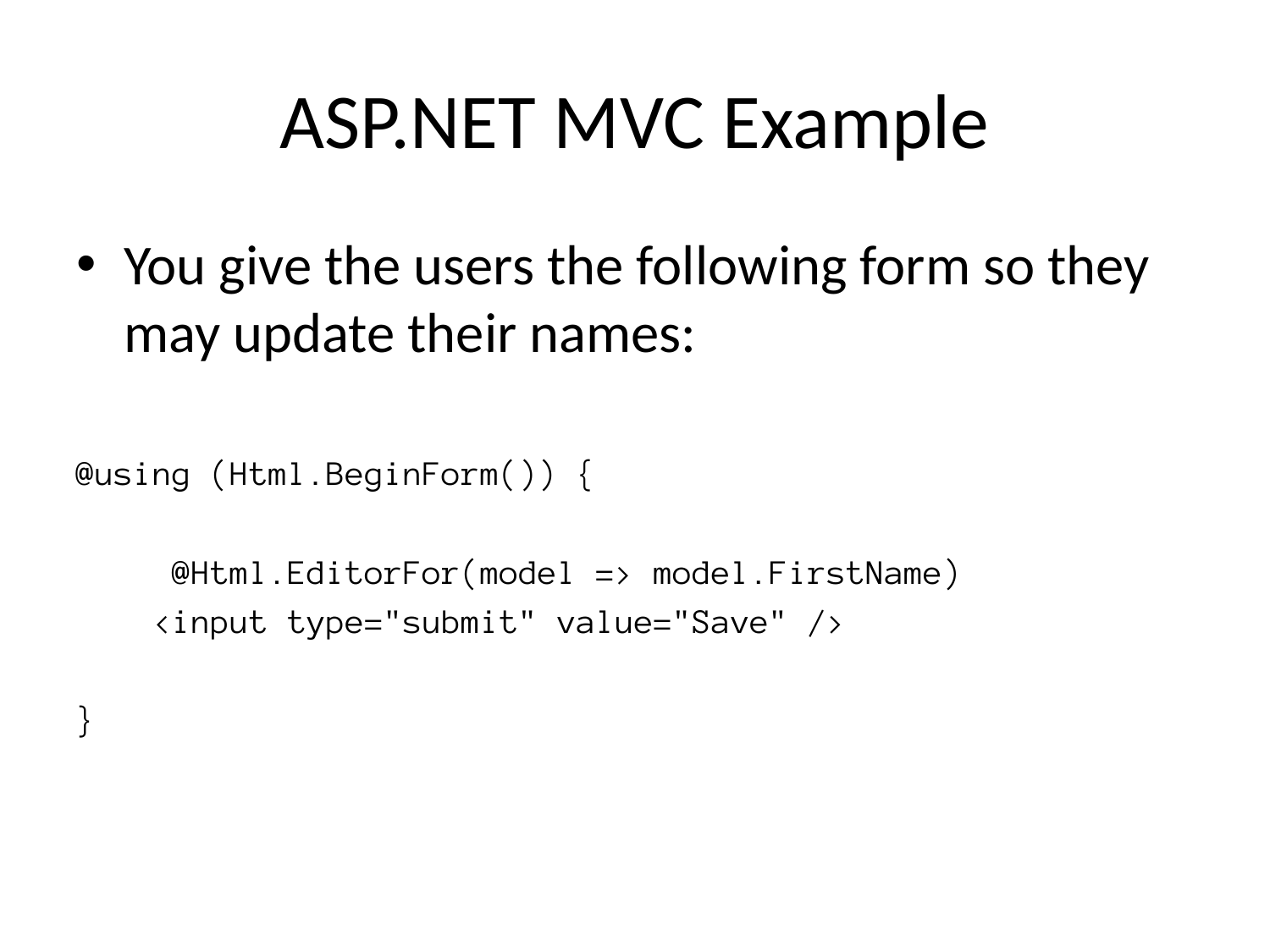

# ASP.NET MVC Example
You give the users the following form so they may update their names:

@using (Html.BeginForm()) {

     @Html.EditorFor(model => model.FirstName)
    <input type="submit" value="Save" />

}